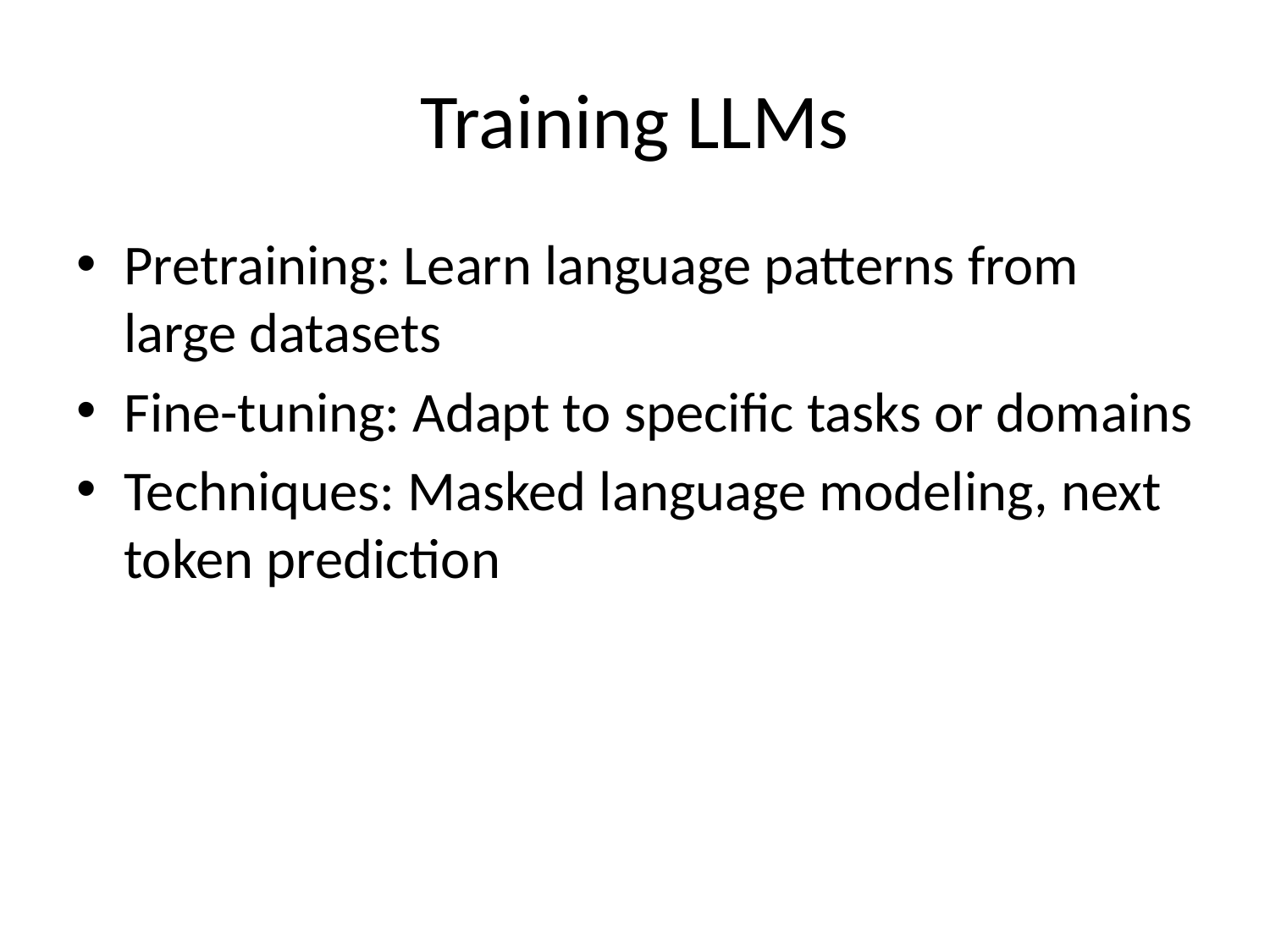

# Training LLMs
Pretraining: Learn language patterns from large datasets
Fine-tuning: Adapt to specific tasks or domains
Techniques: Masked language modeling, next token prediction